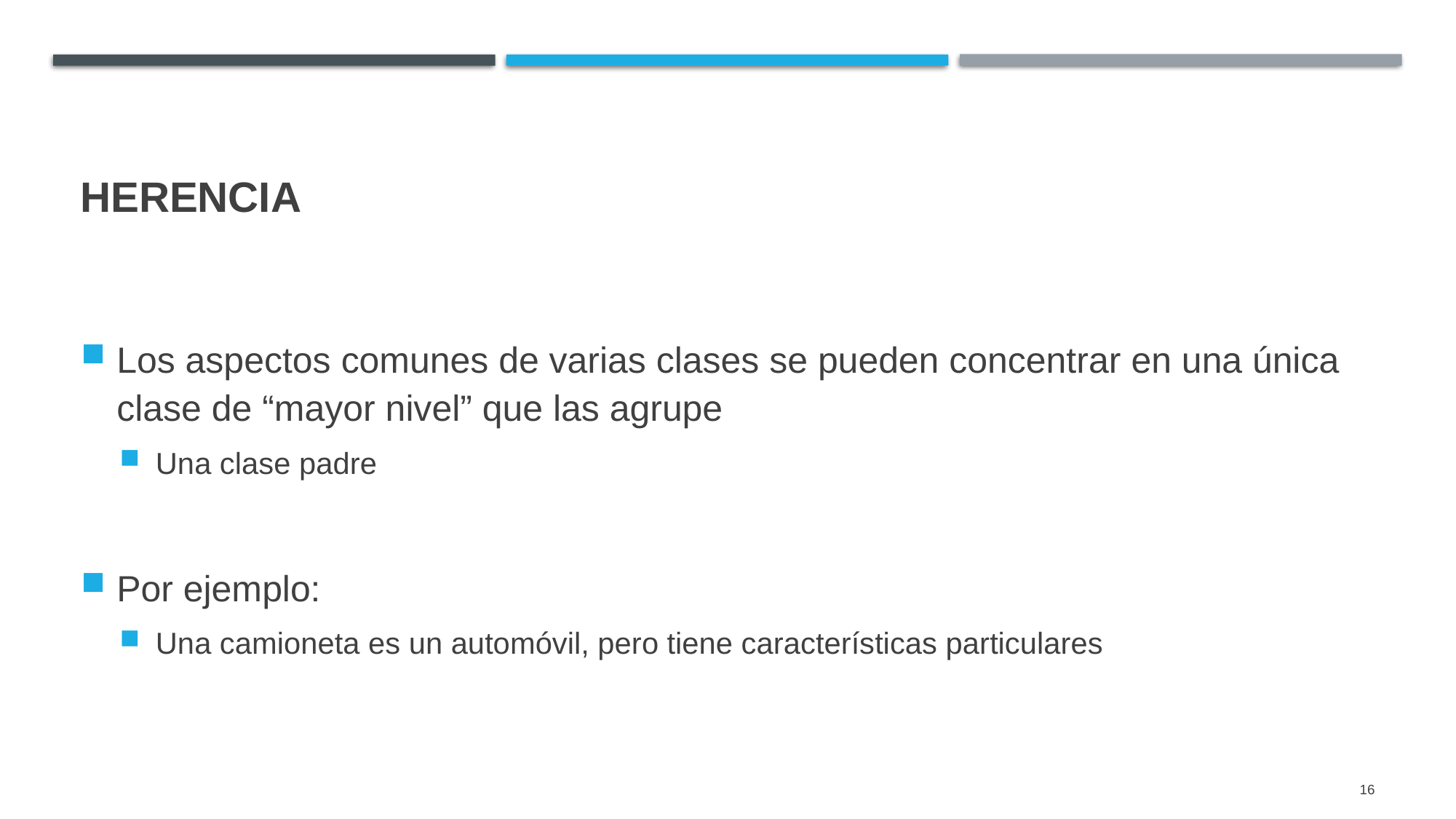

# Herencia
Los aspectos comunes de varias clases se pueden concentrar en una única clase de “mayor nivel” que las agrupe
Una clase padre

Por ejemplo:
Una camioneta es un automóvil, pero tiene características particulares
16